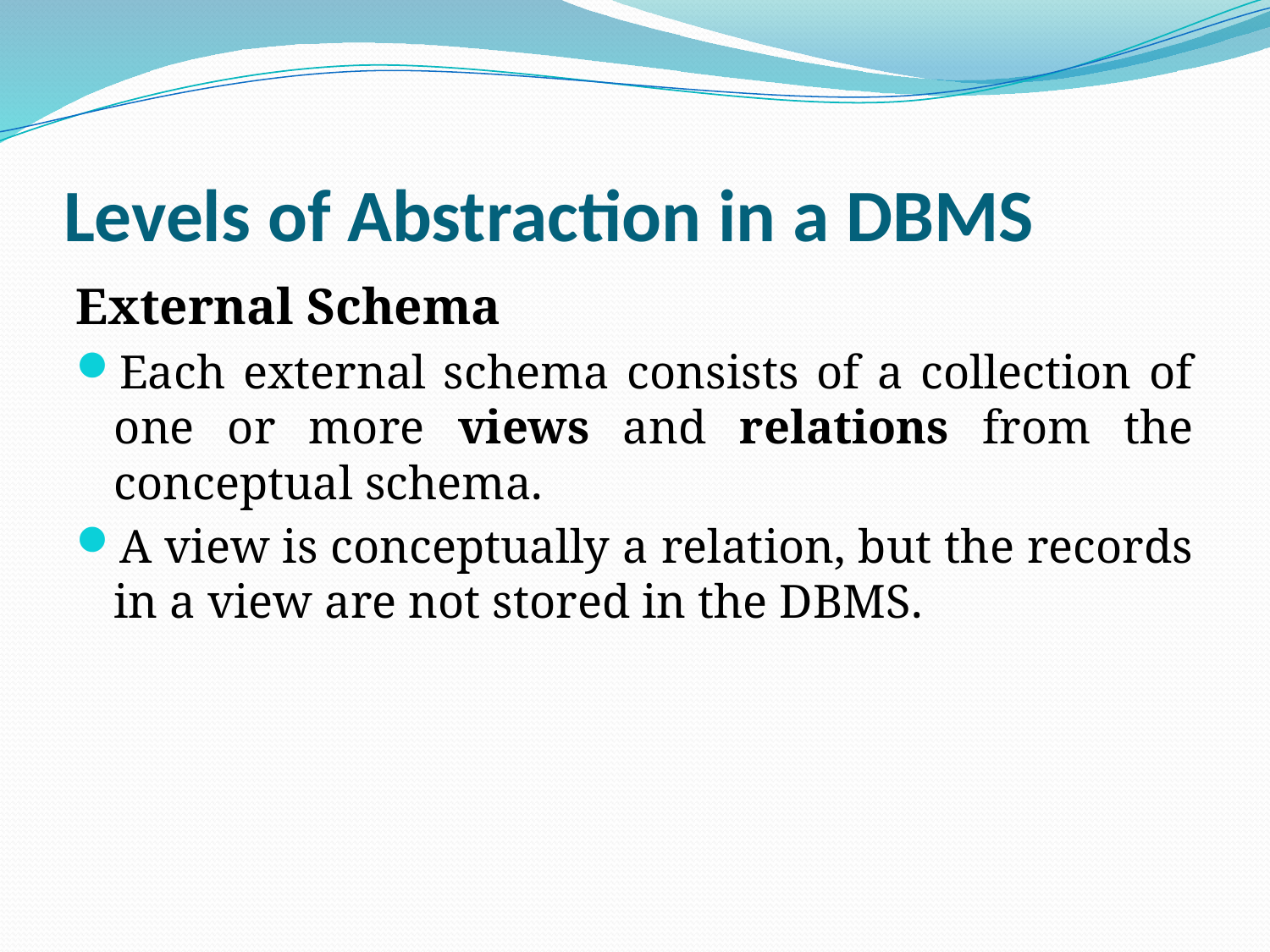

# Levels of Abstraction in a DBMS
External Schema
Each external schema consists of a collection of one or more views and relations from the conceptual schema.
A view is conceptually a relation, but the records in a view are not stored in the DBMS.